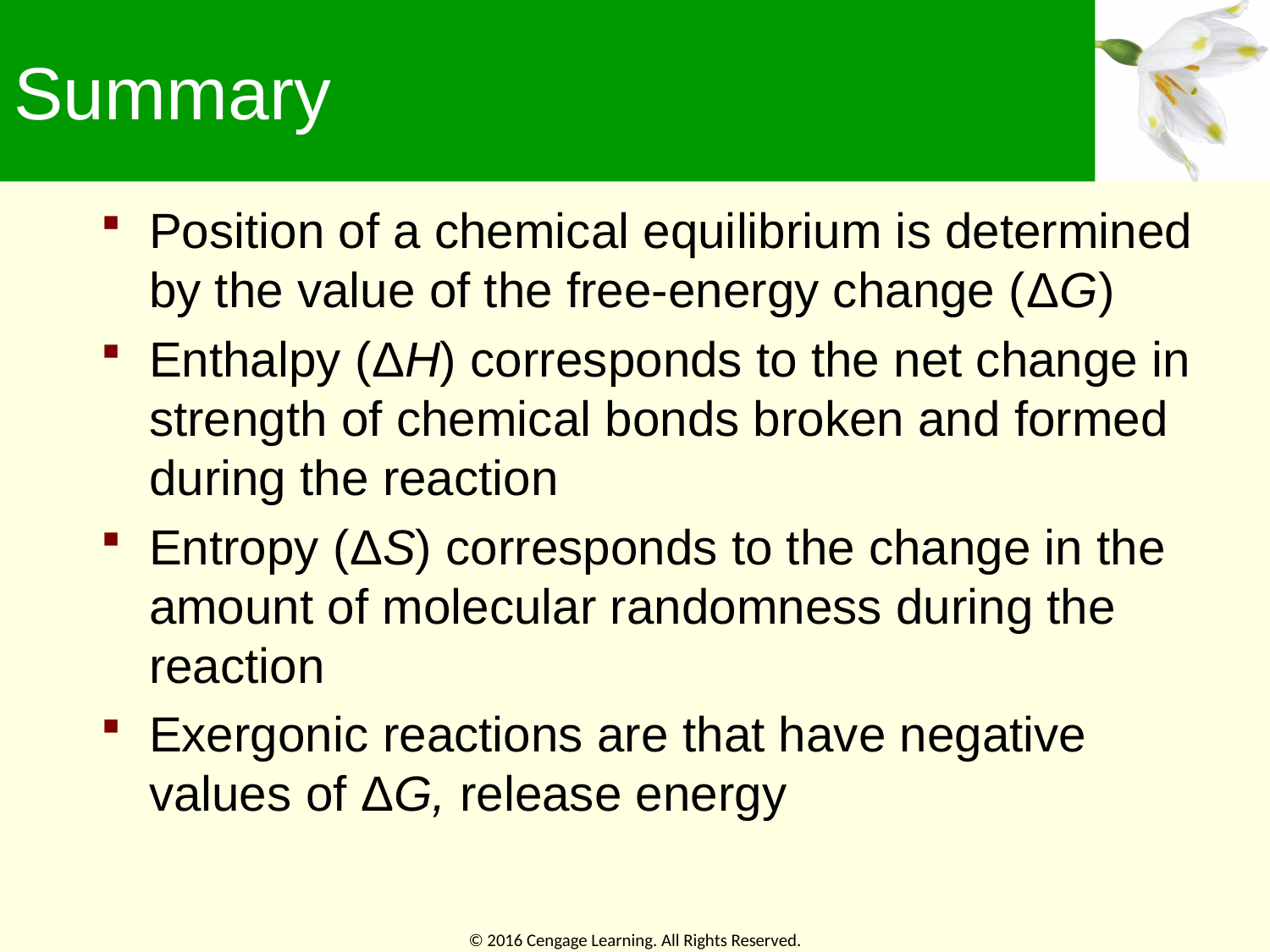

# Summary
Position of a chemical equilibrium is determined by the value of the free-energy change (ΔG)
Enthalpy (ΔH) corresponds to the net change in strength of chemical bonds broken and formed during the reaction
Entropy (ΔS) corresponds to the change in the amount of molecular randomness during the reaction
Exergonic reactions are that have negative values of ΔG, release energy